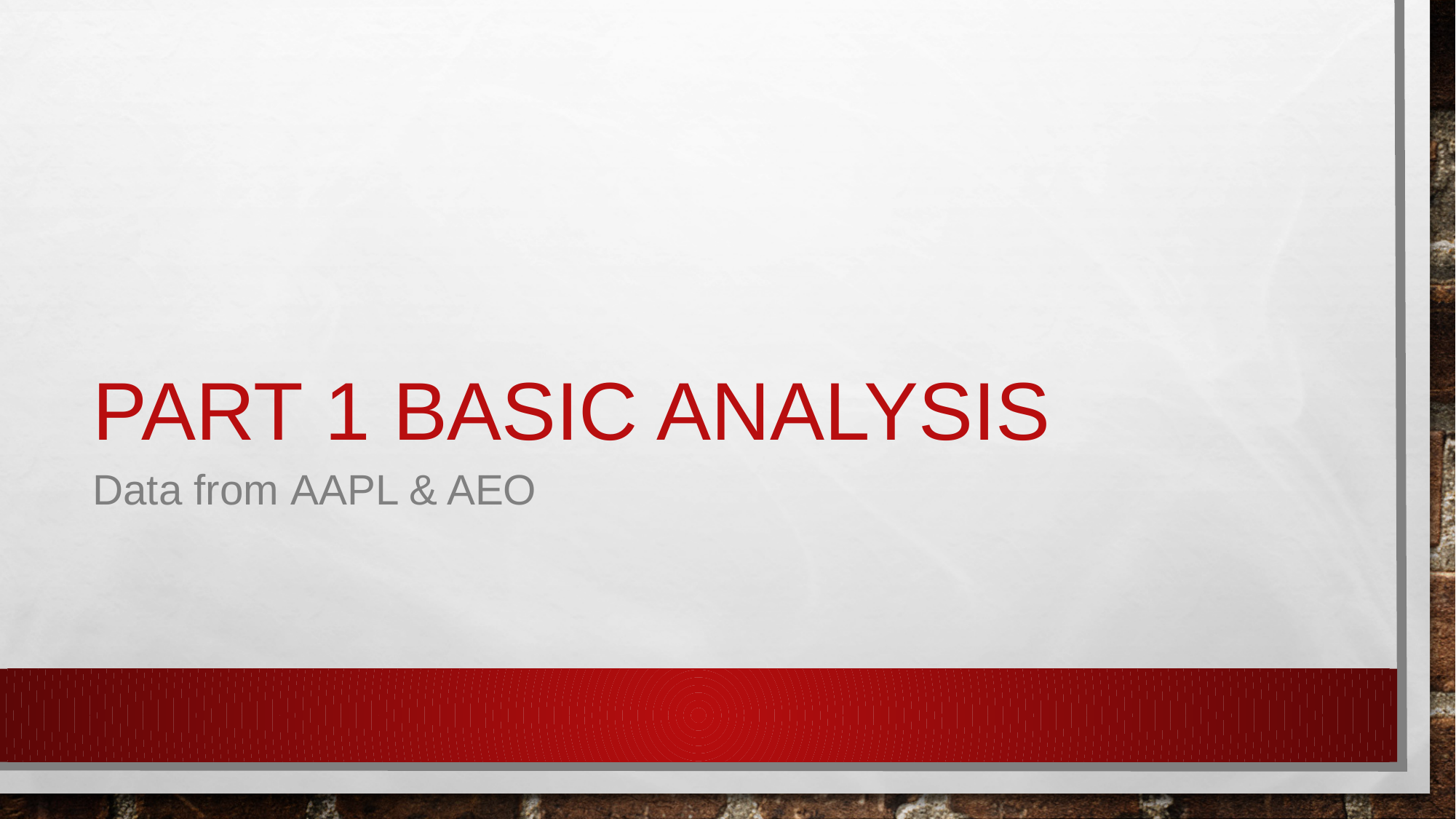

# PART 1 BASIC ANALYSIS
Data from AAPL & AEO